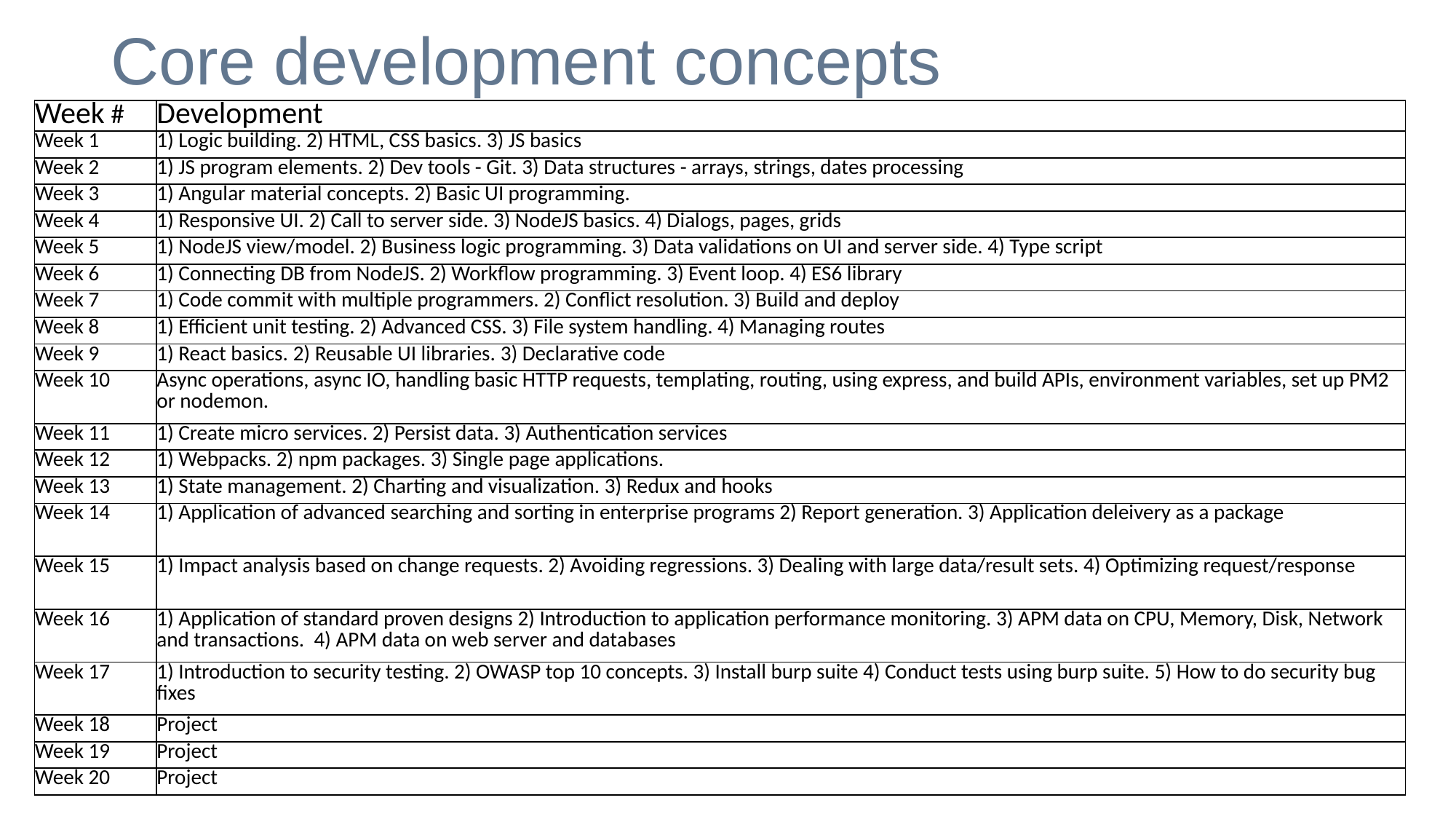

# Core development concepts
| Week # | Development |
| --- | --- |
| Week 1 | 1) Logic building. 2) HTML, CSS basics. 3) JS basics |
| Week 2 | 1) JS program elements. 2) Dev tools - Git. 3) Data structures - arrays, strings, dates processing |
| Week 3 | 1) Angular material concepts. 2) Basic UI programming. |
| Week 4 | 1) Responsive UI. 2) Call to server side. 3) NodeJS basics. 4) Dialogs, pages, grids |
| Week 5 | 1) NodeJS view/model. 2) Business logic programming. 3) Data validations on UI and server side. 4) Type script |
| Week 6 | 1) Connecting DB from NodeJS. 2) Workflow programming. 3) Event loop. 4) ES6 library |
| Week 7 | 1) Code commit with multiple programmers. 2) Conflict resolution. 3) Build and deploy |
| Week 8 | 1) Efficient unit testing. 2) Advanced CSS. 3) File system handling. 4) Managing routes |
| Week 9 | 1) React basics. 2) Reusable UI libraries. 3) Declarative code |
| Week 10 | Async operations, async IO, handling basic HTTP requests, templating, routing, using express, and build APIs, environment variables, set up PM2 or nodemon. |
| Week 11 | 1) Create micro services. 2) Persist data. 3) Authentication services |
| Week 12 | 1) Webpacks. 2) npm packages. 3) Single page applications. |
| Week 13 | 1) State management. 2) Charting and visualization. 3) Redux and hooks |
| Week 14 | 1) Application of advanced searching and sorting in enterprise programs 2) Report generation. 3) Application deleivery as a package |
| Week 15 | 1) Impact analysis based on change requests. 2) Avoiding regressions. 3) Dealing with large data/result sets. 4) Optimizing request/response |
| Week 16 | 1) Application of standard proven designs 2) Introduction to application performance monitoring. 3) APM data on CPU, Memory, Disk, Network and transactions. 4) APM data on web server and databases |
| Week 17 | 1) Introduction to security testing. 2) OWASP top 10 concepts. 3) Install burp suite 4) Conduct tests using burp suite. 5) How to do security bug fixes |
| Week 18 | Project |
| Week 19 | Project |
| Week 20 | Project |